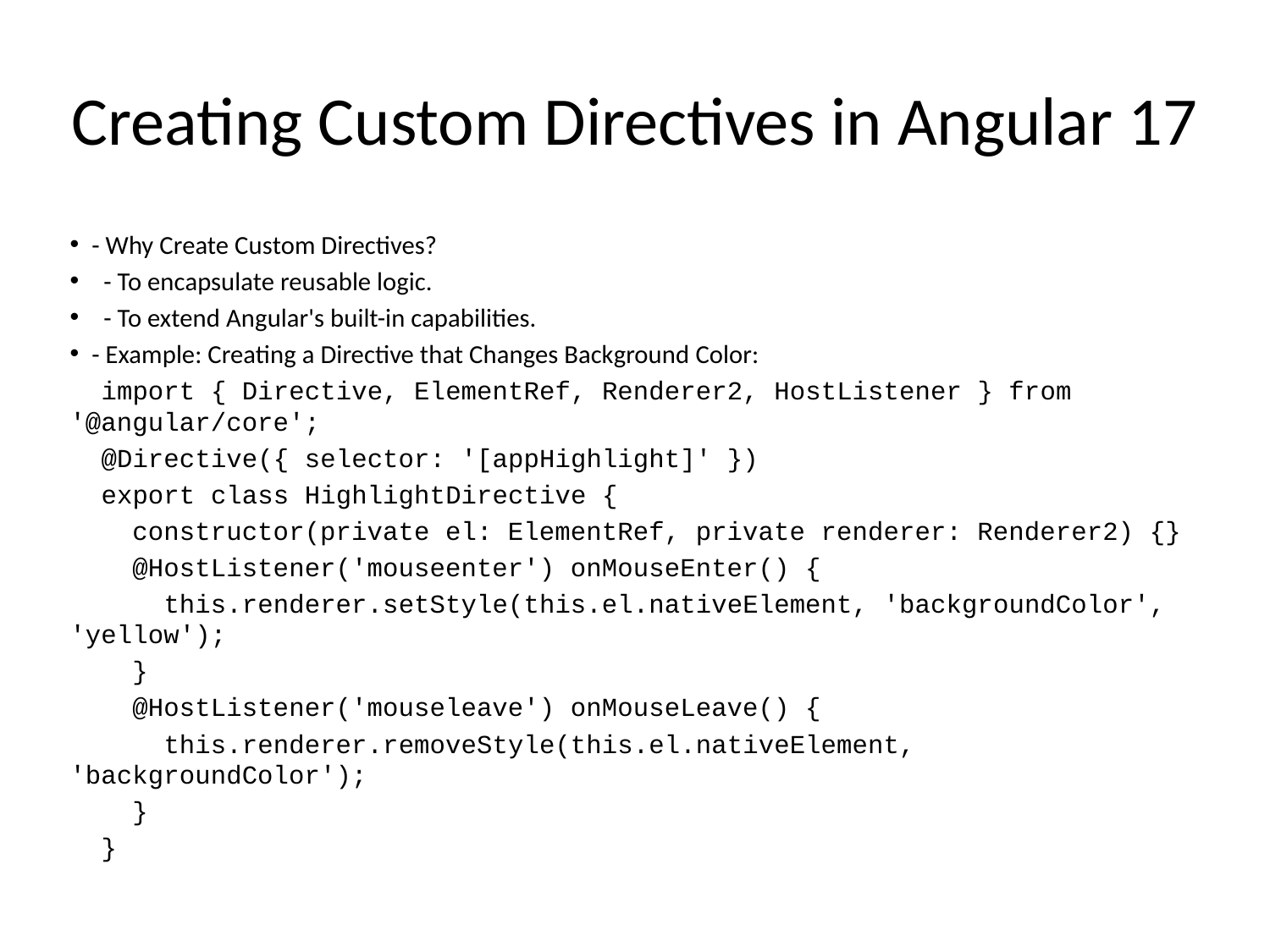

# Creating Custom Directives in Angular 17
- Why Create Custom Directives?
  - To encapsulate reusable logic.
  - To extend Angular's built-in capabilities.
- Example: Creating a Directive that Changes Background Color:
  import { Directive, ElementRef, Renderer2, HostListener } from '@angular/core';
  @Directive({ selector: '[appHighlight]' })
  export class HighlightDirective {
    constructor(private el: ElementRef, private renderer: Renderer2) {}
    @HostListener('mouseenter') onMouseEnter() {
      this.renderer.setStyle(this.el.nativeElement, 'backgroundColor', 'yellow');
    }
    @HostListener('mouseleave') onMouseLeave() {
      this.renderer.removeStyle(this.el.nativeElement, 'backgroundColor');
    }
  }